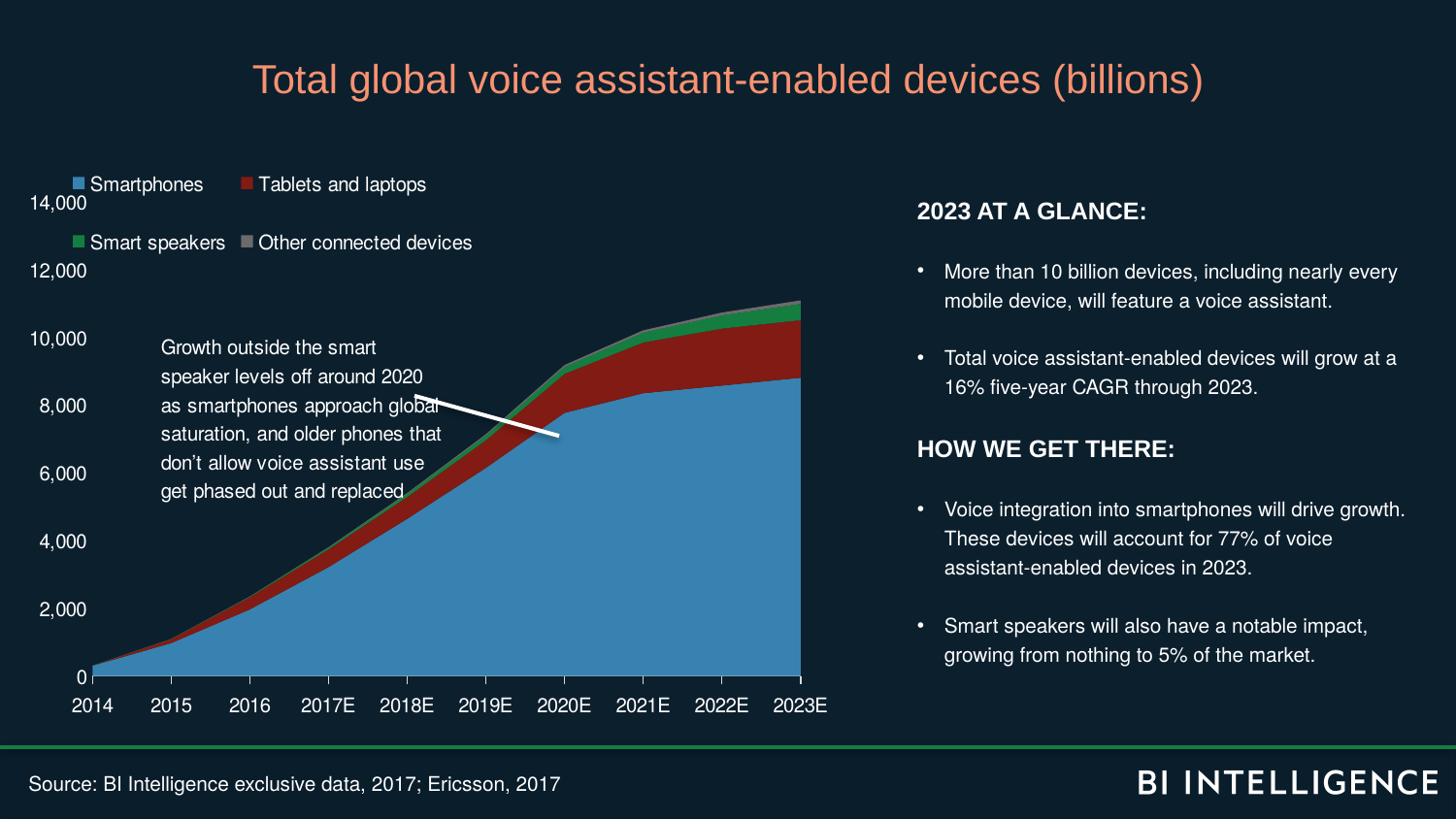

Total global voice assistant-enabled devices (billions)

### Chart

| Category | Smartphones | Tablets and laptops | Smart speakers | Other connected devices |
|---|---|---|---|---|
| 2014 | 299.46 | 0.0 | 0.01 | 0.0 |
| 2015 | 967.16205 | 117.4563928171005 | 2.05 | 0.0 |
| 2016 | 1961.32269 | 364.0325727399863 | 17.0 | 0.0 |
| 2017E | 3210.12669 | 527.8070803368958 | 50.0 | 10.1944512672648 |
| 2018E | 4635.088505 | 646.499406369672 | 87.91666666666664 | 28.21997493351155 |
| 2019E | 6138.075885 | 816.3310203834701 | 139.0416666666667 | 39.74988515195054 |
| 2020E | 7762.883566 | 1154.469575172942 | 204.0 | 53.83059036583187 |
| 2021E | 8343.38343014953 | 1499.391753390711 | 287.8875 | 69.5283569023325 |
| 2022E | 8568.65066304584 | 1682.90951125464 | 388.599375 | 85.3690139063379 |
| 2023E | 8800.0 | 1700.0 | 481.259625 | 104.3289733885562 |
2023 at a glance:

More than 10 billion devices, including nearly every mobile device, will feature a voice assistant.

Total voice assistant-enabled devices will grow at a 16% five-year CAGR through 2023.

How we get there:

Voice integration into smartphones will drive growth. These devices will account for 77% of voice assistant-enabled devices in 2023.

Smart speakers will also have a notable impact, growing from nothing to 5% of the market.
Source: BI Intelligence exclusive data, 2017; Ericsson, 2017